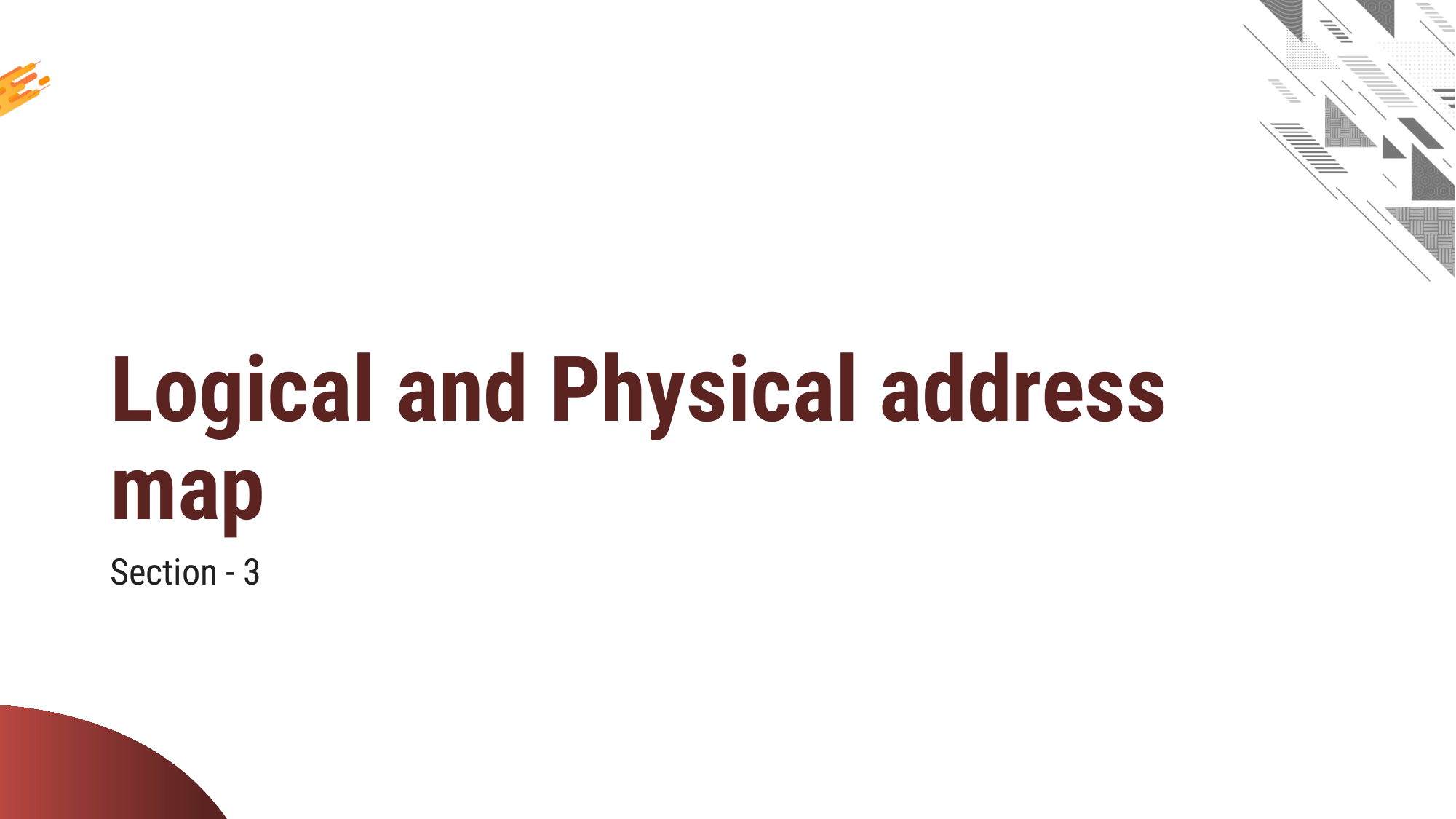

# Logical and Physical address map
Section - 3